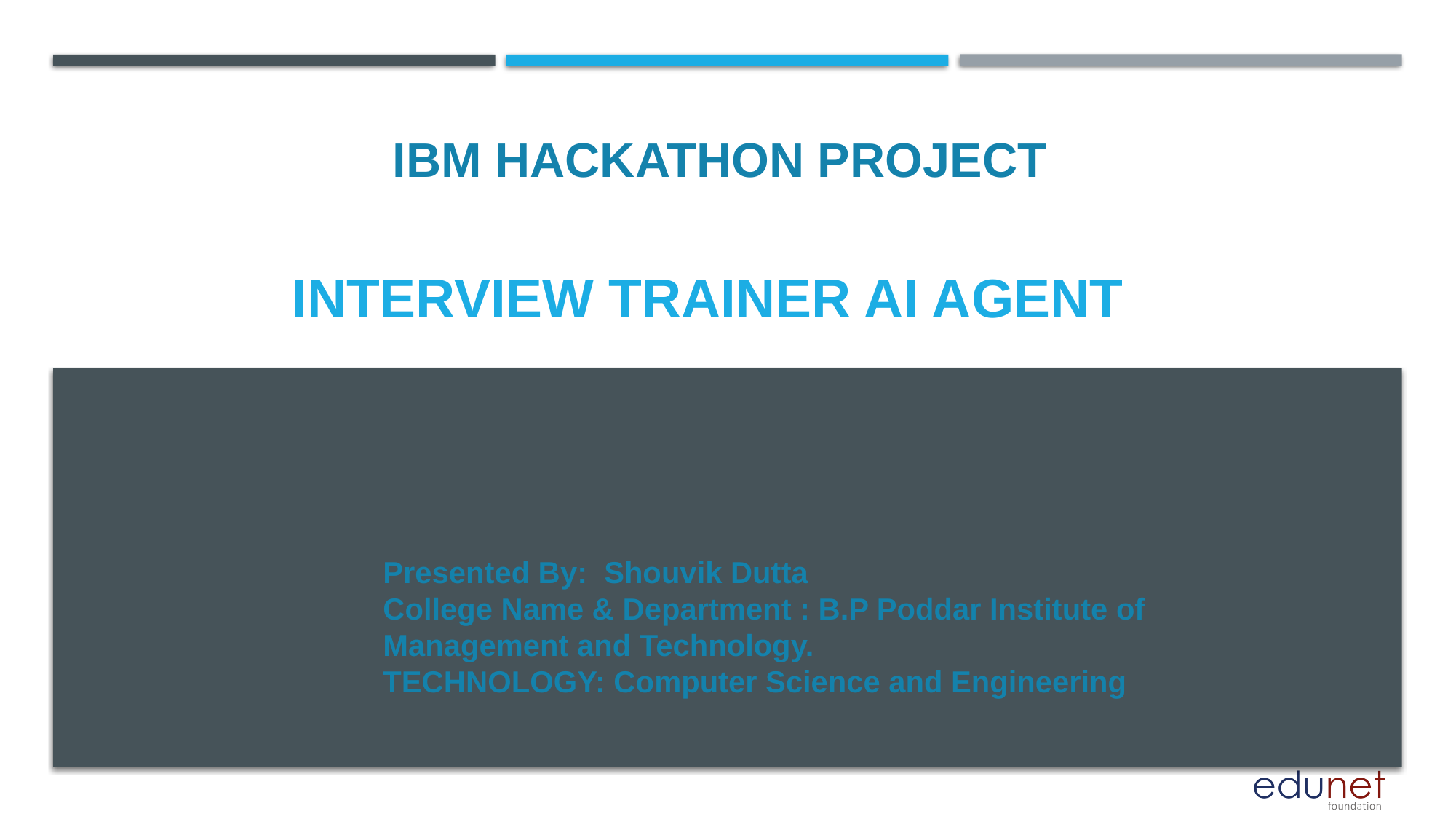

IBM HACKATHON PROJECT
# INTERVIEW TRAINER ai agent
Presented By:  Shouvik Dutta
College Name & Department : B.P Poddar Institute of Management and Technology.
TECHNOLOGY: Computer Science and Engineering